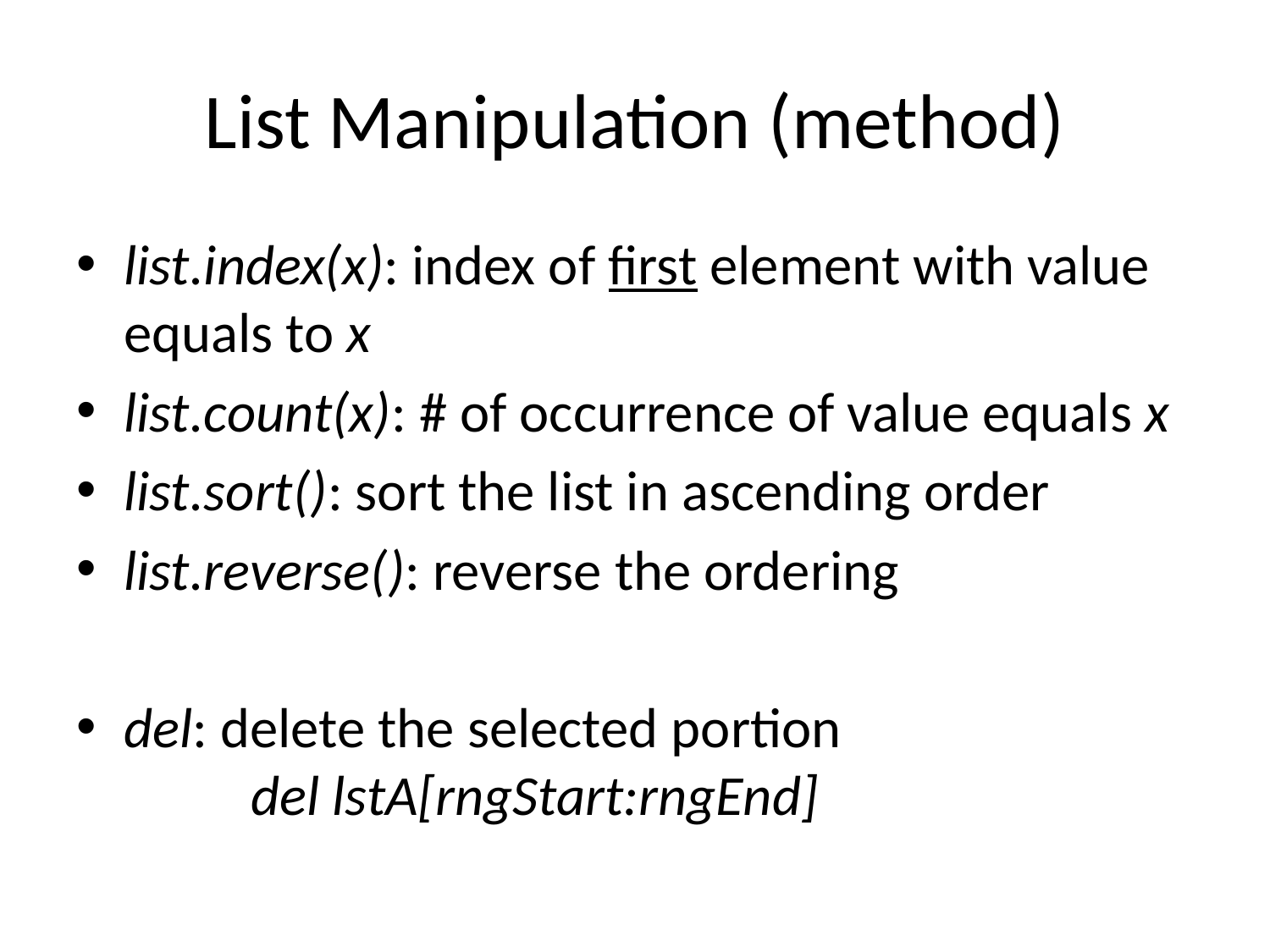

# List Manipulation (method)
list.index(x): index of first element with value equals to x
list.count(x): # of occurrence of value equals x
list.sort(): sort the list in ascending order
list.reverse(): reverse the ordering

del: delete the selected portion
	del lstA[rngStart:rngEnd]